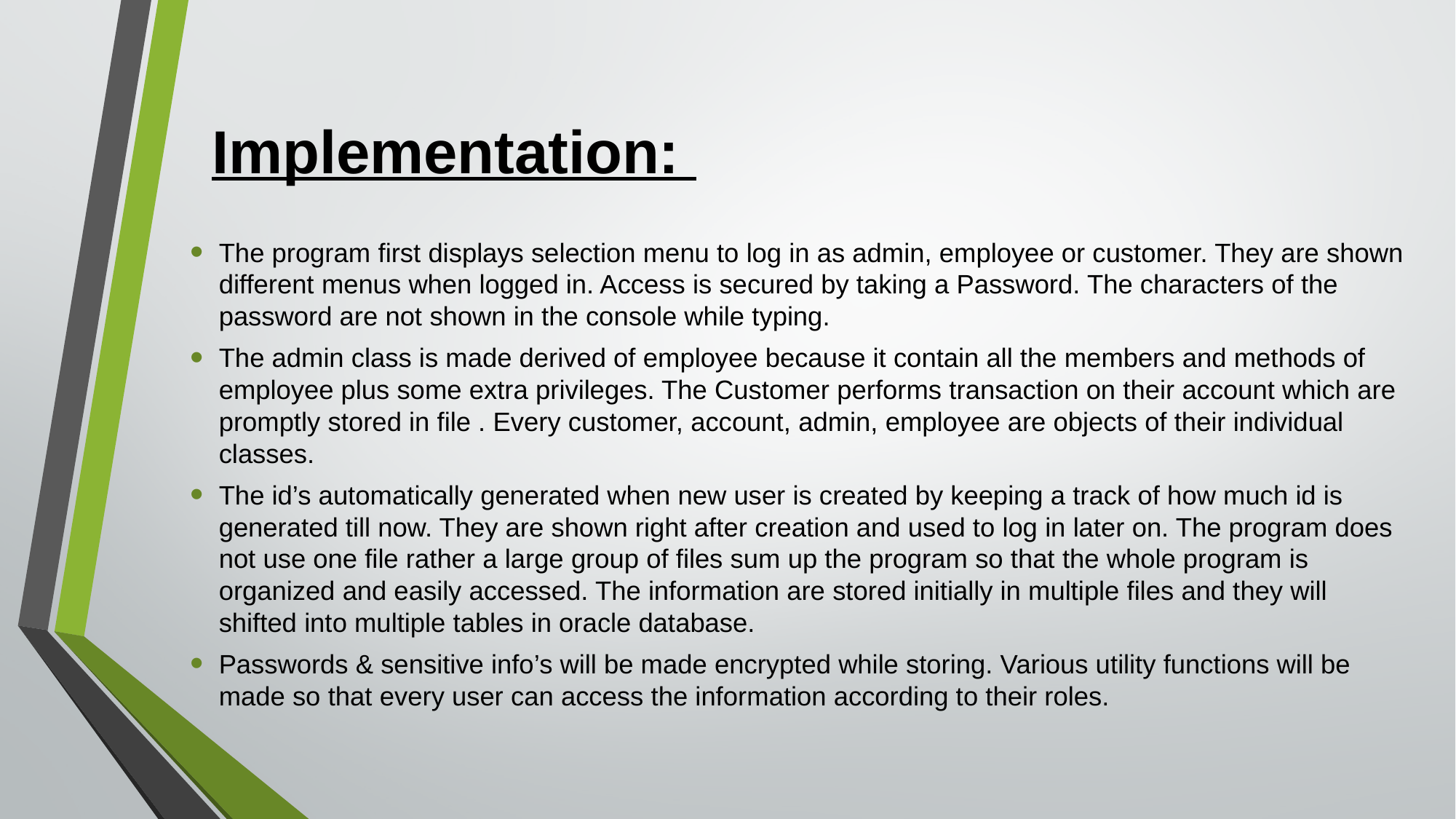

# Implementation:

The program first displays selection menu to log in as admin, employee or customer. They are shown different menus when logged in. Access is secured by taking a Password. The characters of the password are not shown in the console while typing.
The admin class is made derived of employee because it contain all the members and methods of employee plus some extra privileges. The Customer performs transaction on their account which are promptly stored in file . Every customer, account, admin, employee are objects of their individual classes.
The id’s automatically generated when new user is created by keeping a track of how much id is generated till now. They are shown right after creation and used to log in later on. The program does not use one file rather a large group of files sum up the program so that the whole program is organized and easily accessed. The information are stored initially in multiple files and they will shifted into multiple tables in oracle database.
Passwords & sensitive info’s will be made encrypted while storing. Various utility functions will be made so that every user can access the information according to their roles.